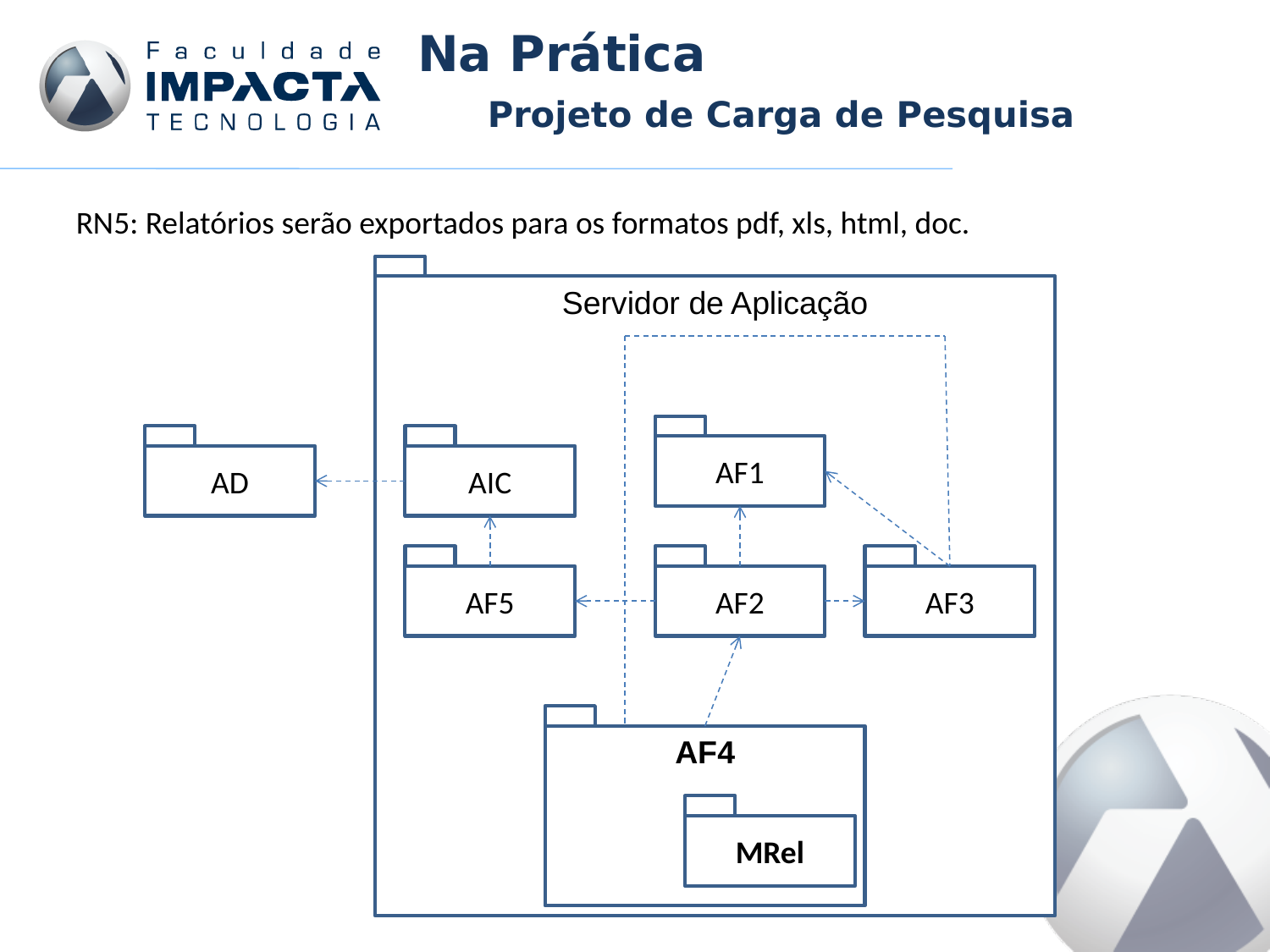

# Na Prática
Projeto de Carga de Pesquisa

RN5: Relatórios serão exportados para os formatos pdf, xls, html, doc.

Servidor de Aplicação

AF1

AD

AIC

AF5

AF2

AF3

AF4

MRel